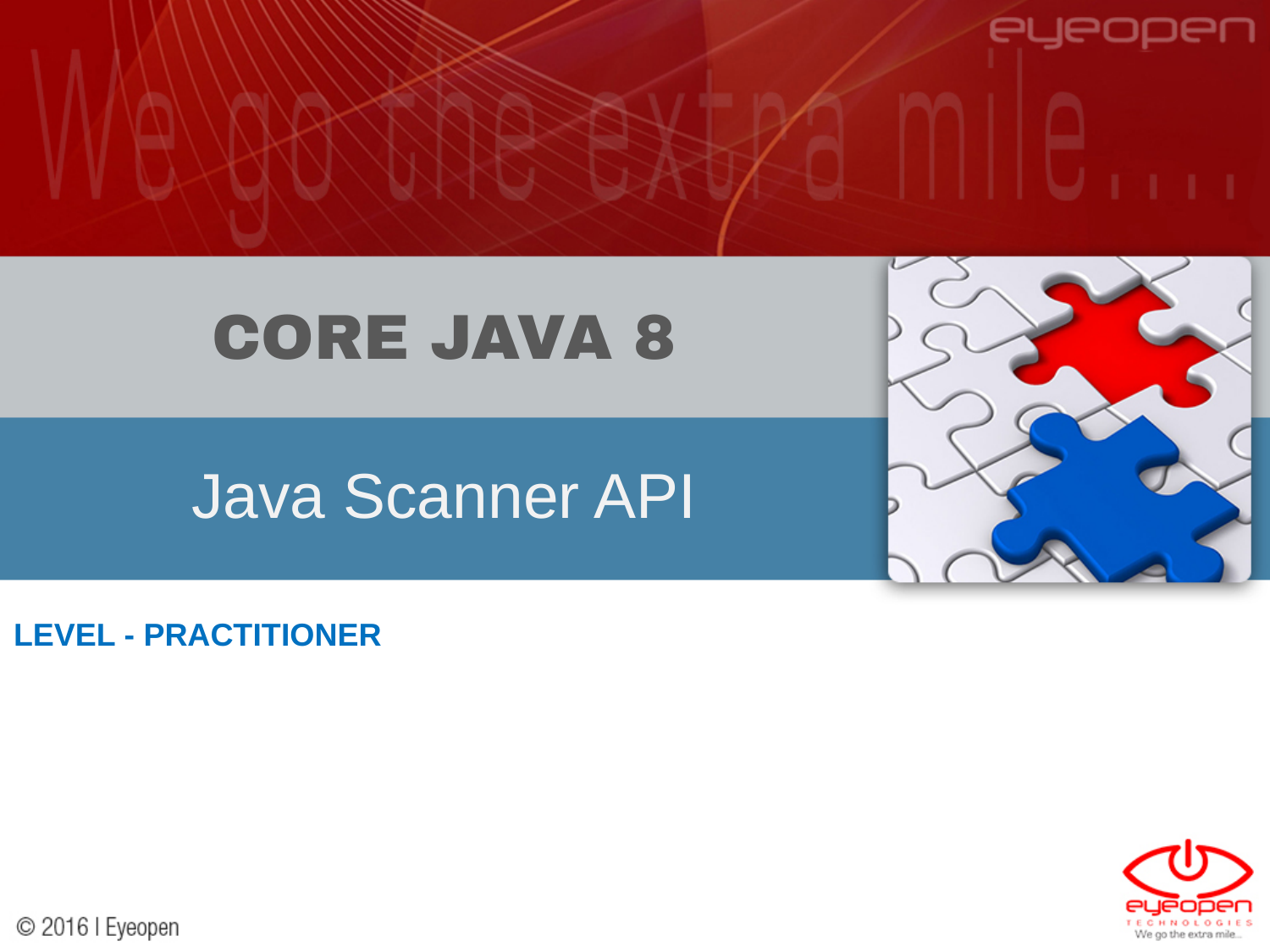

# CORE JAVA 8
Java Scanner API